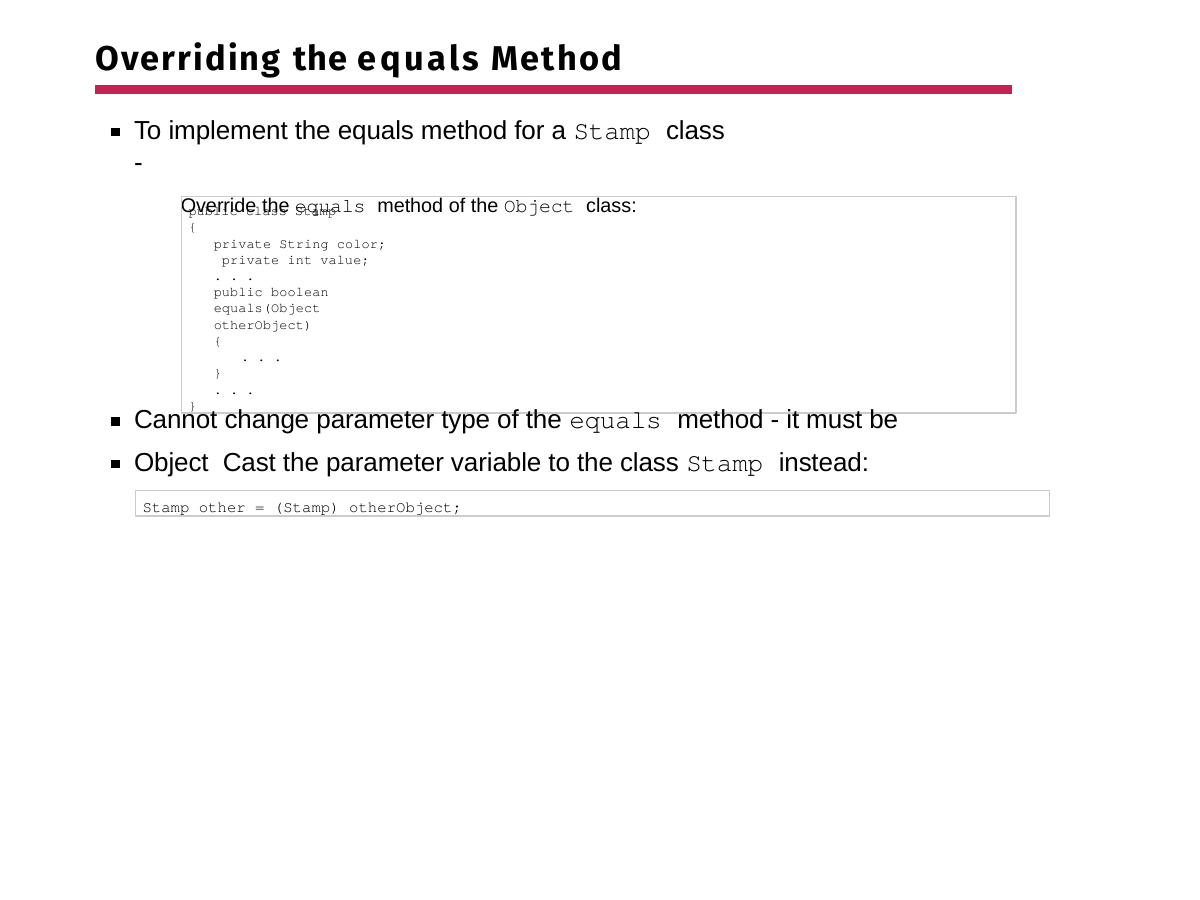

# Overriding the equals Method
To implement the equals method for a Stamp class -
Override the equals method of the Object class:

public class Stamp
{
private String color;  private int value;
. . .
public boolean equals(Object otherObject)
{
. . .
}
. . .
}
Cannot change parameter type of the equals method - it must be Object  Cast the parameter variable to the class Stamp instead:

Stamp other = (Stamp) otherObject;